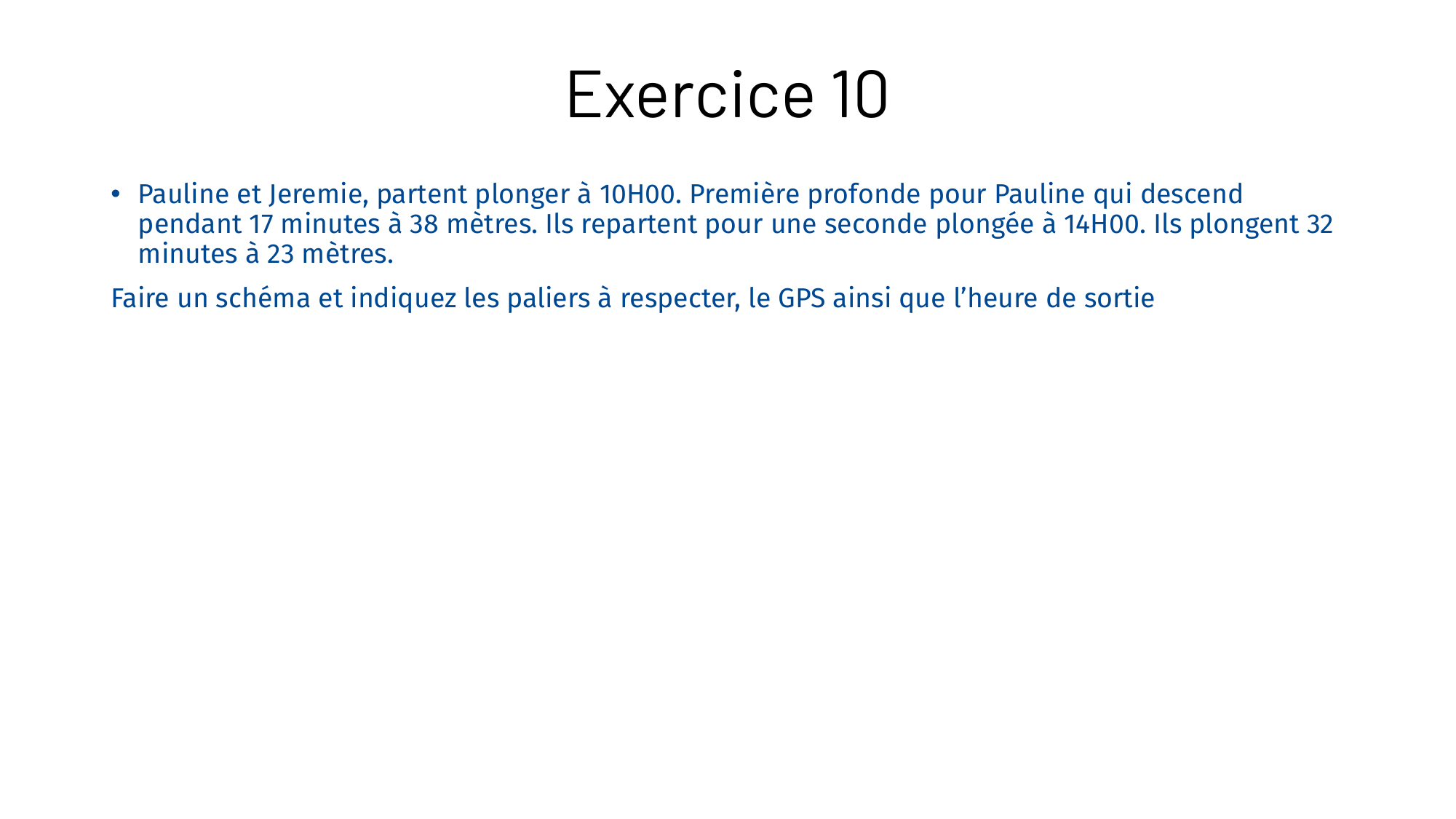

# Exercice 10
Pauline et Jeremie, partent plonger à 10H00. Première profonde pour Pauline qui descend pendant 17 minutes à 38 mètres. Ils repartent pour une seconde plongée à 14H00. Ils plongent 32 minutes à 23 mètres.
Faire un schéma et indiquez les paliers à respecter, le GPS ainsi que l’heure de sortie